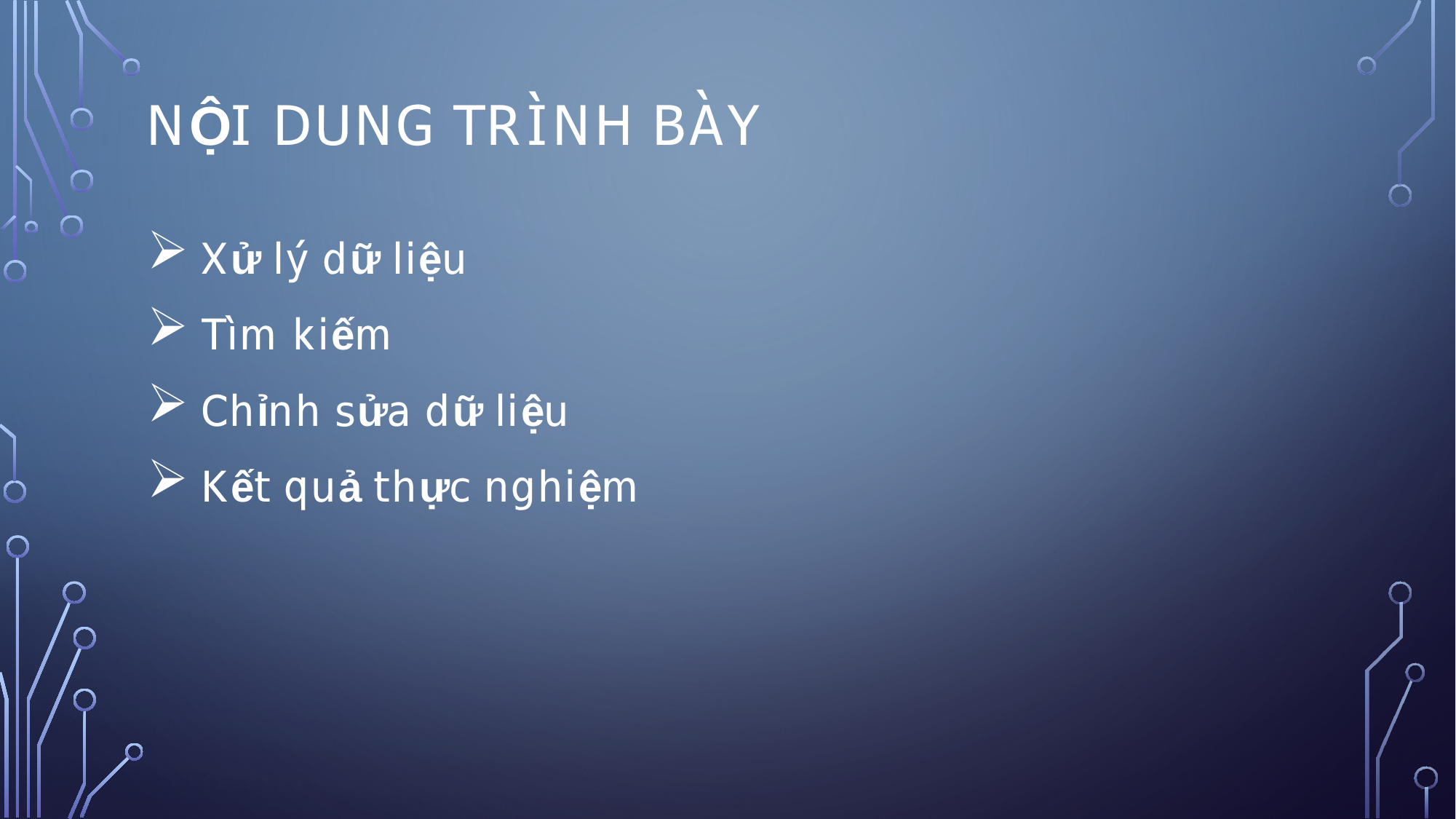

# Nội dung trình bày
 Xử lý dữ liệu
 Tìm kiếm
 Chỉnh sửa dữ liệu
 Kết quả thực nghiệm